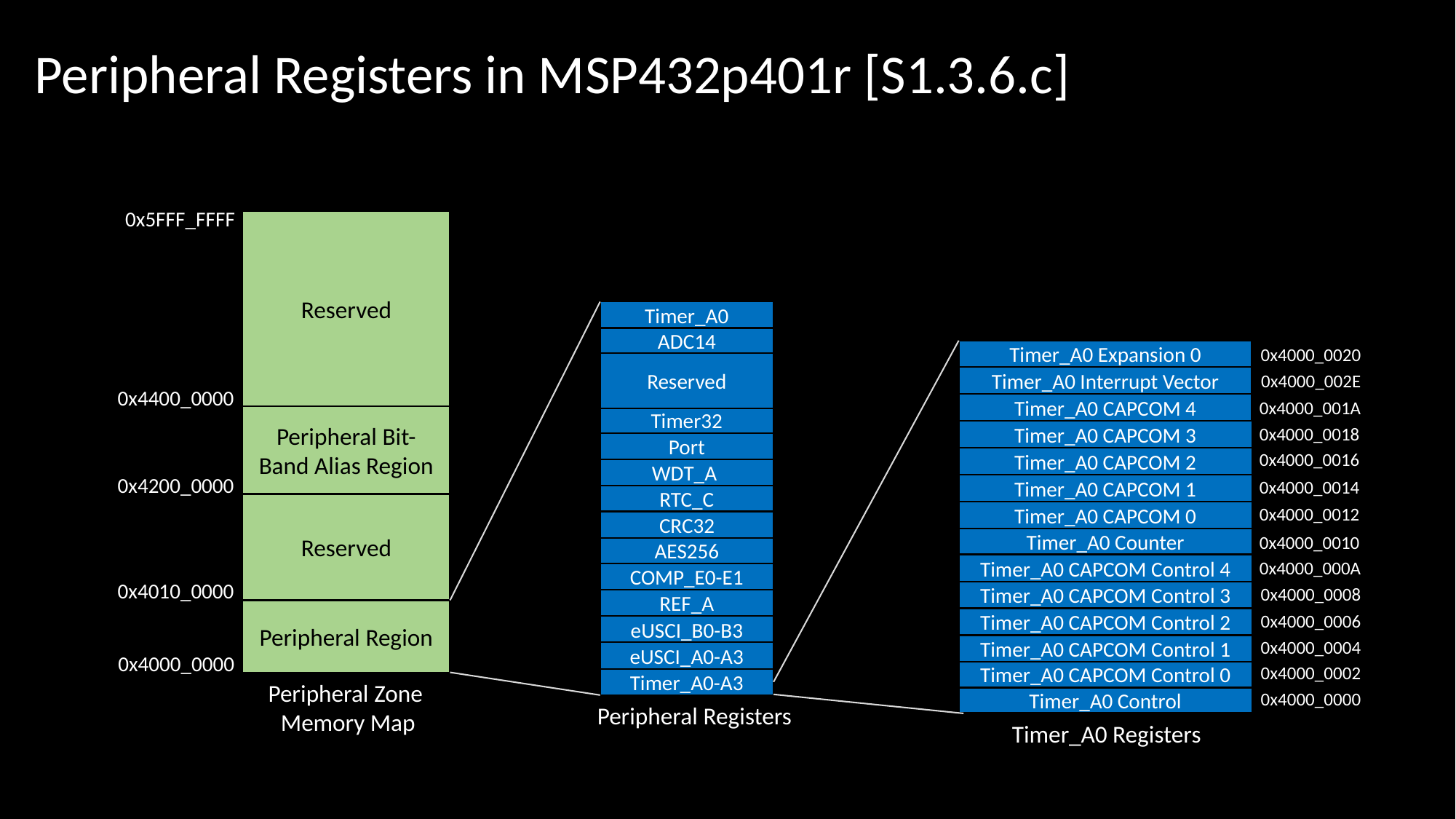

# Peripheral Registers in MSP432p401r [S1.3.6.c]
0x5FFF_FFFF
0x4000_0000
Reserved
Timer_A0
ADC14
Reserved
Timer32
Port
WDT_A
RTC_C
CRC32
AES256
COMP_E0-E1
REF_A
eUSCI_B0-B3
eUSCI_A0-A3
Timer_A0-A3
0x4000_0020
Timer_A0 Expansion 0
Timer_A0 Interrupt Vector
Timer_A0 CAPCOM 4
Timer_A0 CAPCOM 3
Timer_A0 CAPCOM 2
Timer_A0 CAPCOM 1
Timer_A0 CAPCOM 0
Timer_A0 Counter
Timer_A0 CAPCOM Control 4
Timer_A0 CAPCOM Control 3
Timer_A0 CAPCOM Control 2
Timer_A0 CAPCOM Control 1
Timer_A0 CAPCOM Control 0
Timer_A0 Control
0x4000_002E
0x4400_0000
0x4000_001A
Peripheral Bit-Band Alias Region
0x4000_0018
0x4000_0016
0x4200_0000
0x4000_0014
Reserved
0x4000_0012
0x4000_0010
0x4000_000A
0x4010_0000
0x4000_0008
Peripheral Region
0x4000_0006
0x4000_0004
0x4000_0002
Peripheral Zone
Memory Map
0x4000_0000
Peripheral Registers
Timer_A0 Registers